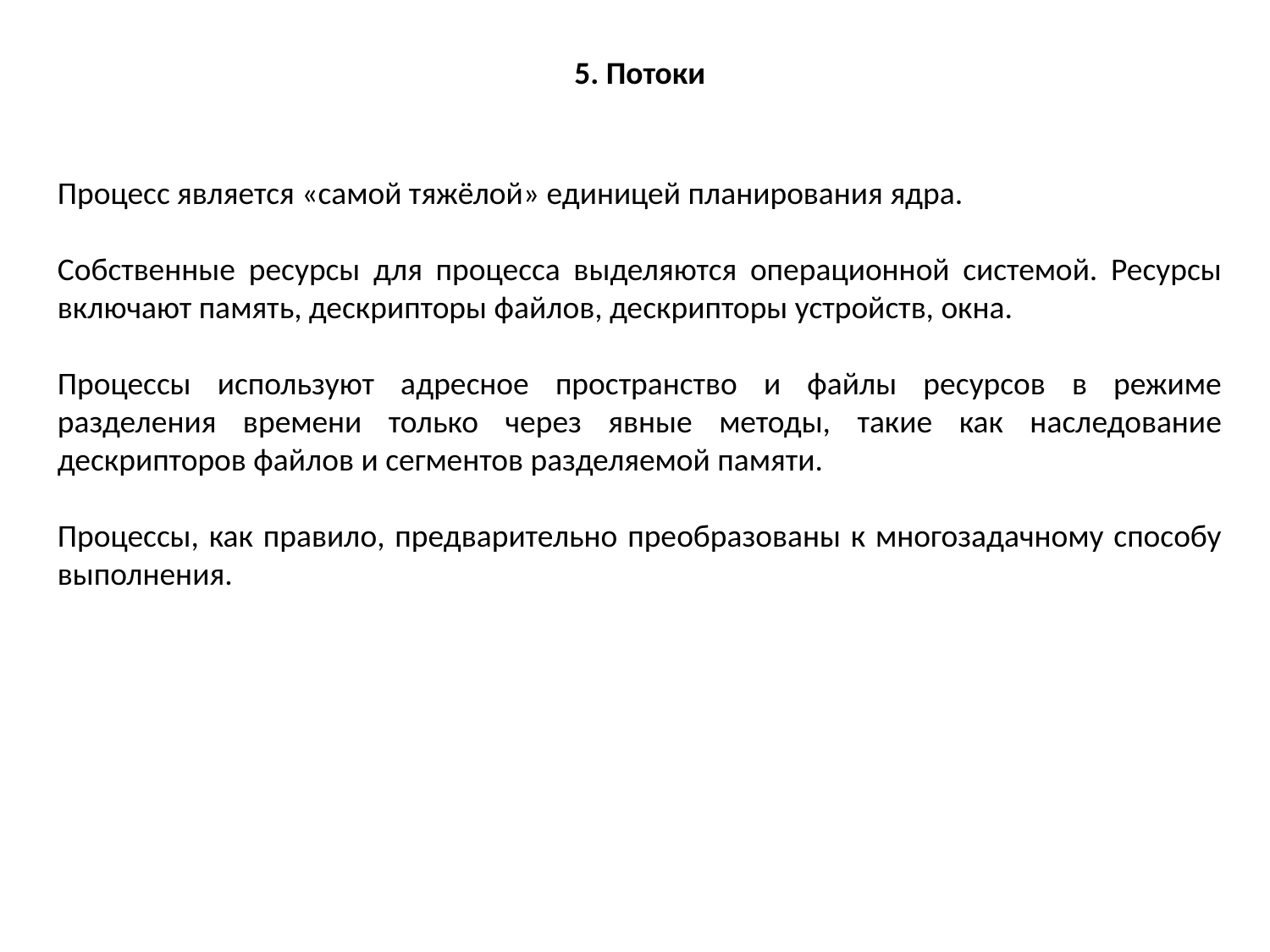

5. Потоки
Процесс является «самой тяжёлой» единицей планирования ядра.

Собственные ресурсы для процесса выделяются операционной системой. Ресурсы включают память, дескрипторы файлов, дескрипторы устройств, окна.

Процессы используют адресное пространство и файлы ресурсов в режиме разделения времени только через явные методы, такие как наследование дескрипторов файлов и сегментов разделяемой памяти.

Процессы, как правило, предварительно преобразованы к многозадачному способу выполнения.